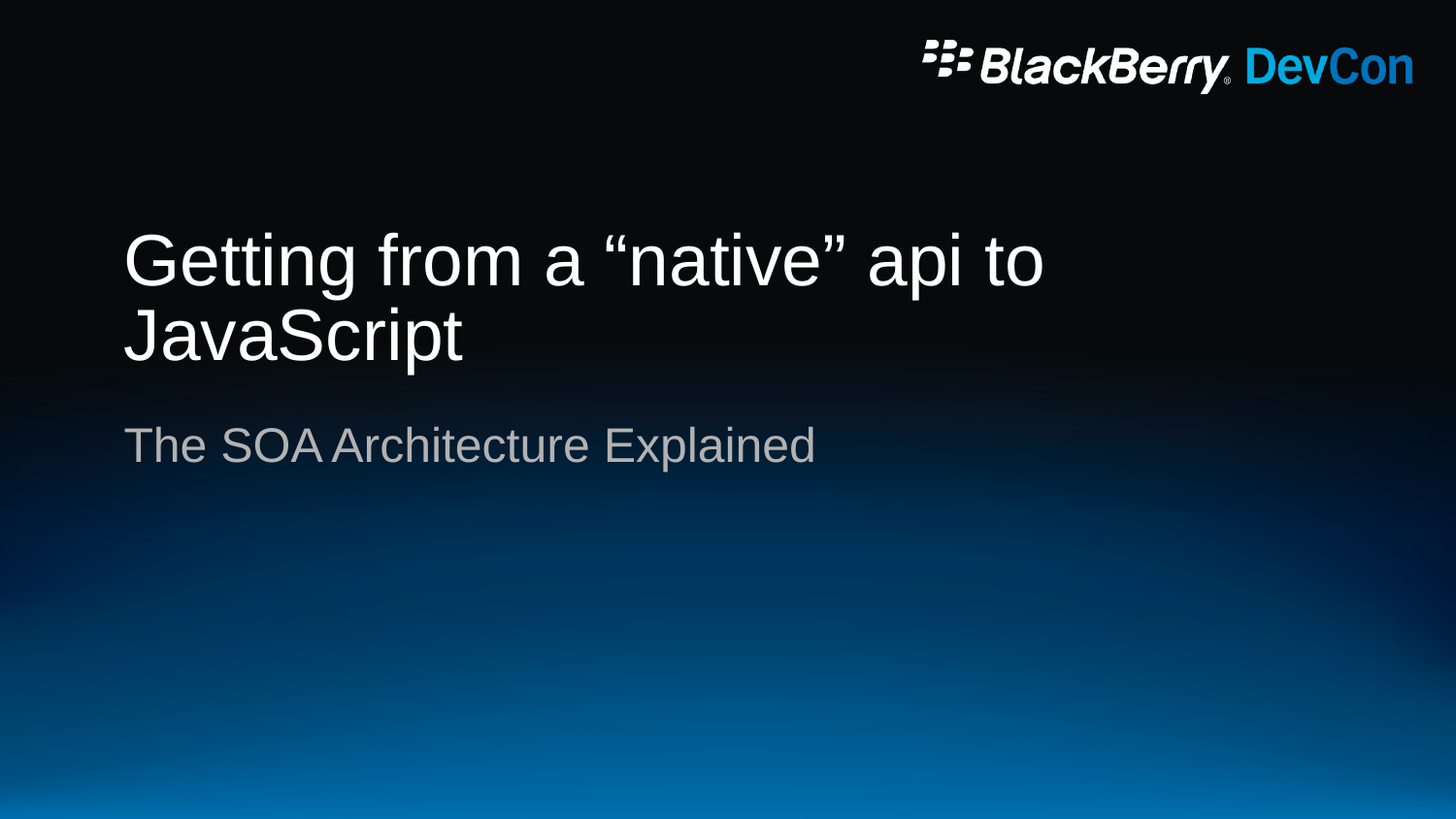

# Getting from a “native” api to JavaScript
The SOA Architecture Explained